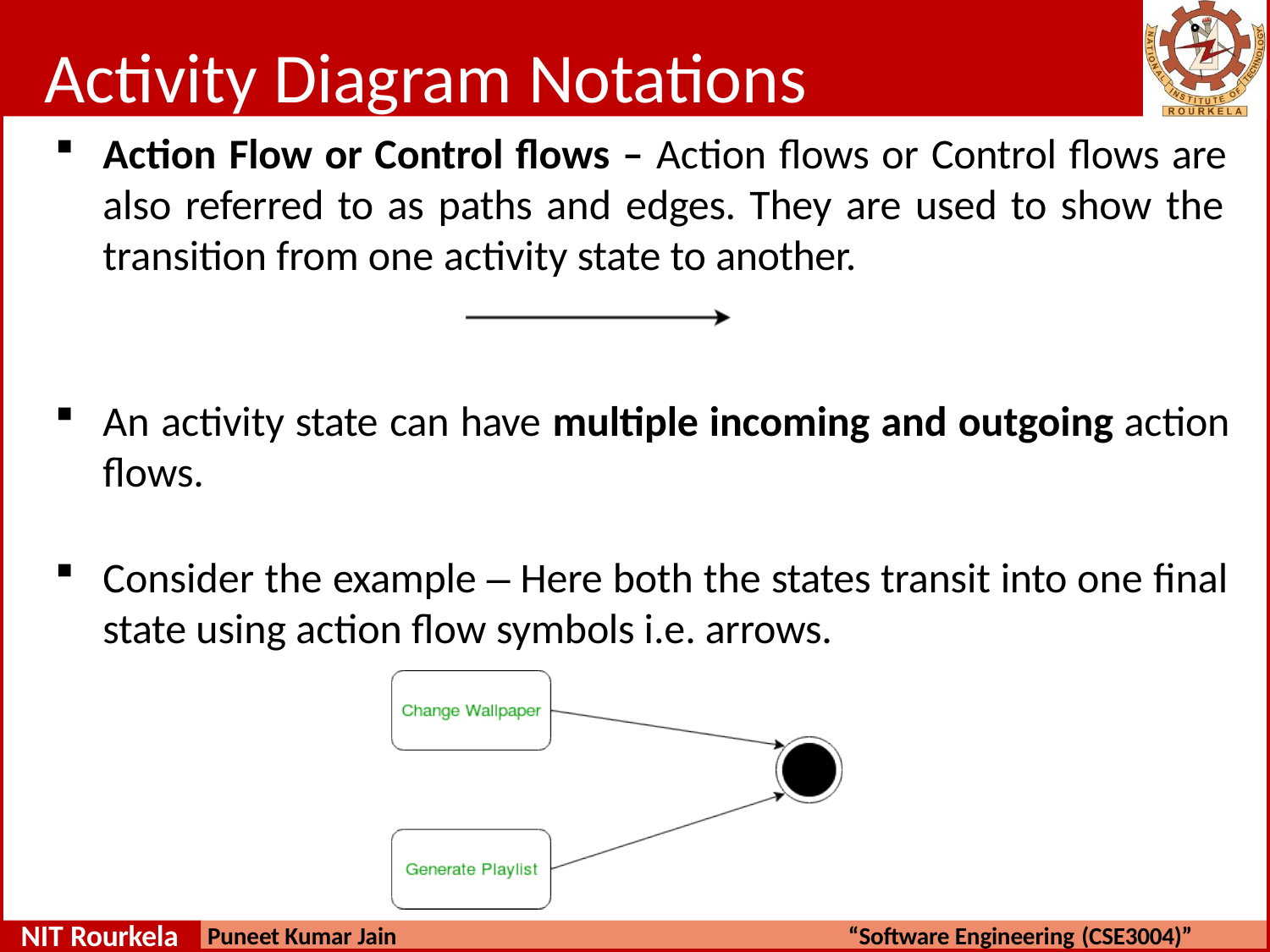

# Activity Diagram Notations
Action Flow or Control flows – Action flows or Control flows are  also referred to as paths and edges. They are used to show the  transition from one activity state to another.

An activity state can have multiple incoming and outgoing action
flows.

Consider the example – Here both the states transit into one final  state using action flow symbols i.e. arrows.

NIT Rourkela
Puneet Kumar Jain
“Software Engineering (CSE3004)”